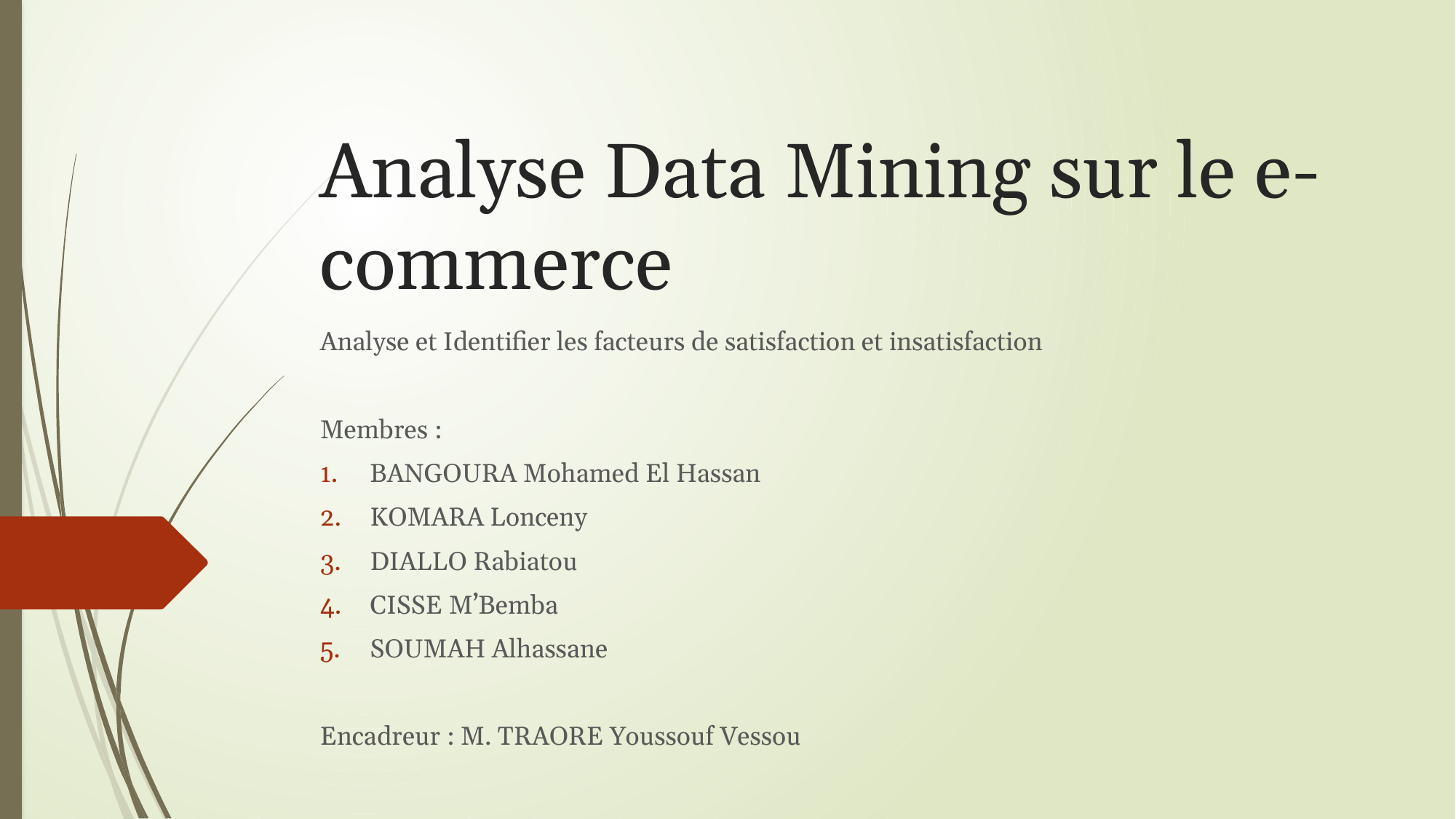

# Analyse Data Mining sur le e-commerce
Analyse et Identifier les facteurs de satisfaction et insatisfaction

Membres :
BANGOURA Mohamed El Hassan
KOMARA Lonceny
DIALLO Rabiatou
CISSE M’Bemba
SOUMAH Alhassane

Encadreur : M. TRAORE Youssouf Vessou